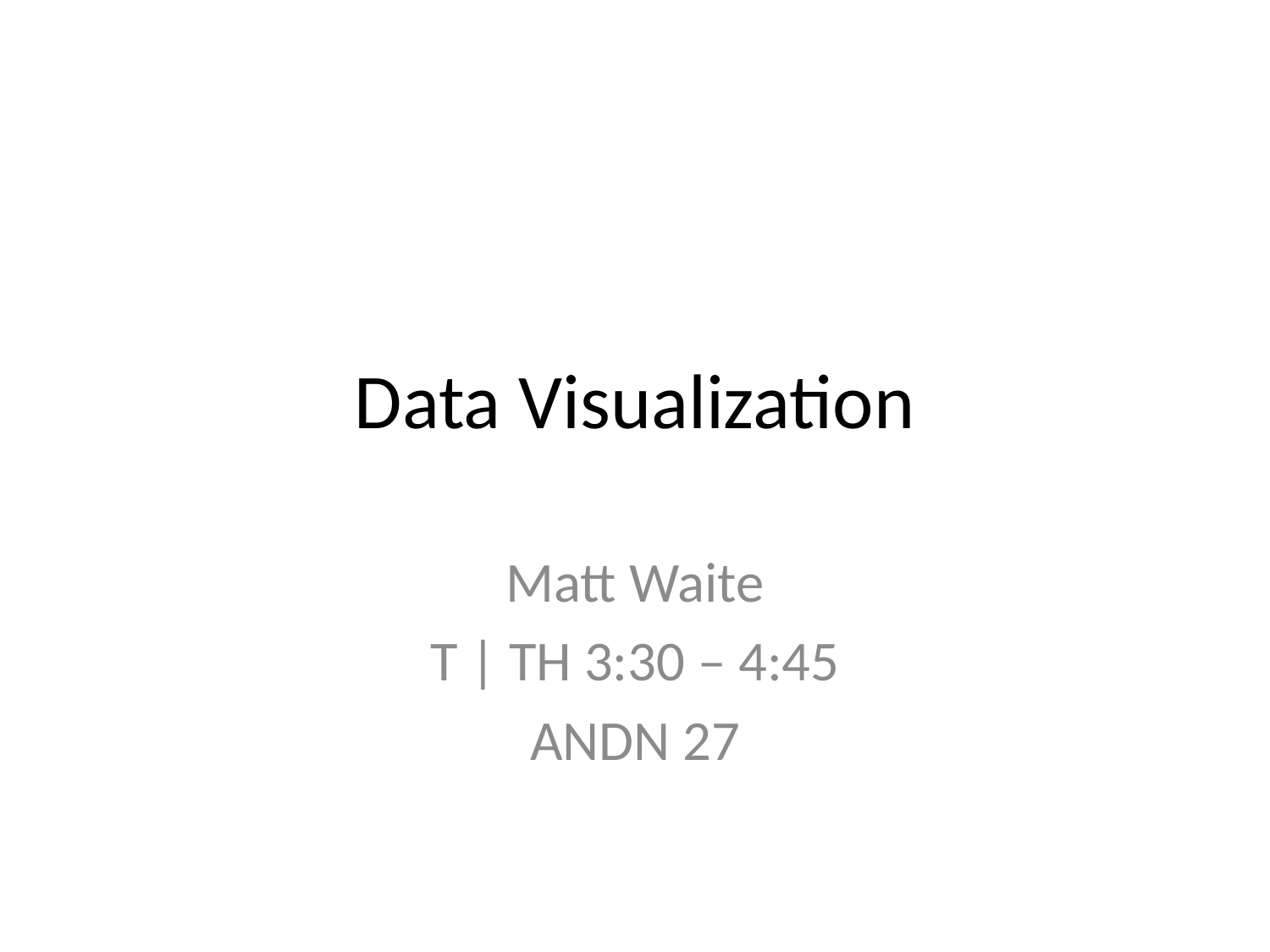

# Data Visualization
Matt Waite
T | TH 3:30 – 4:45
ANDN 27